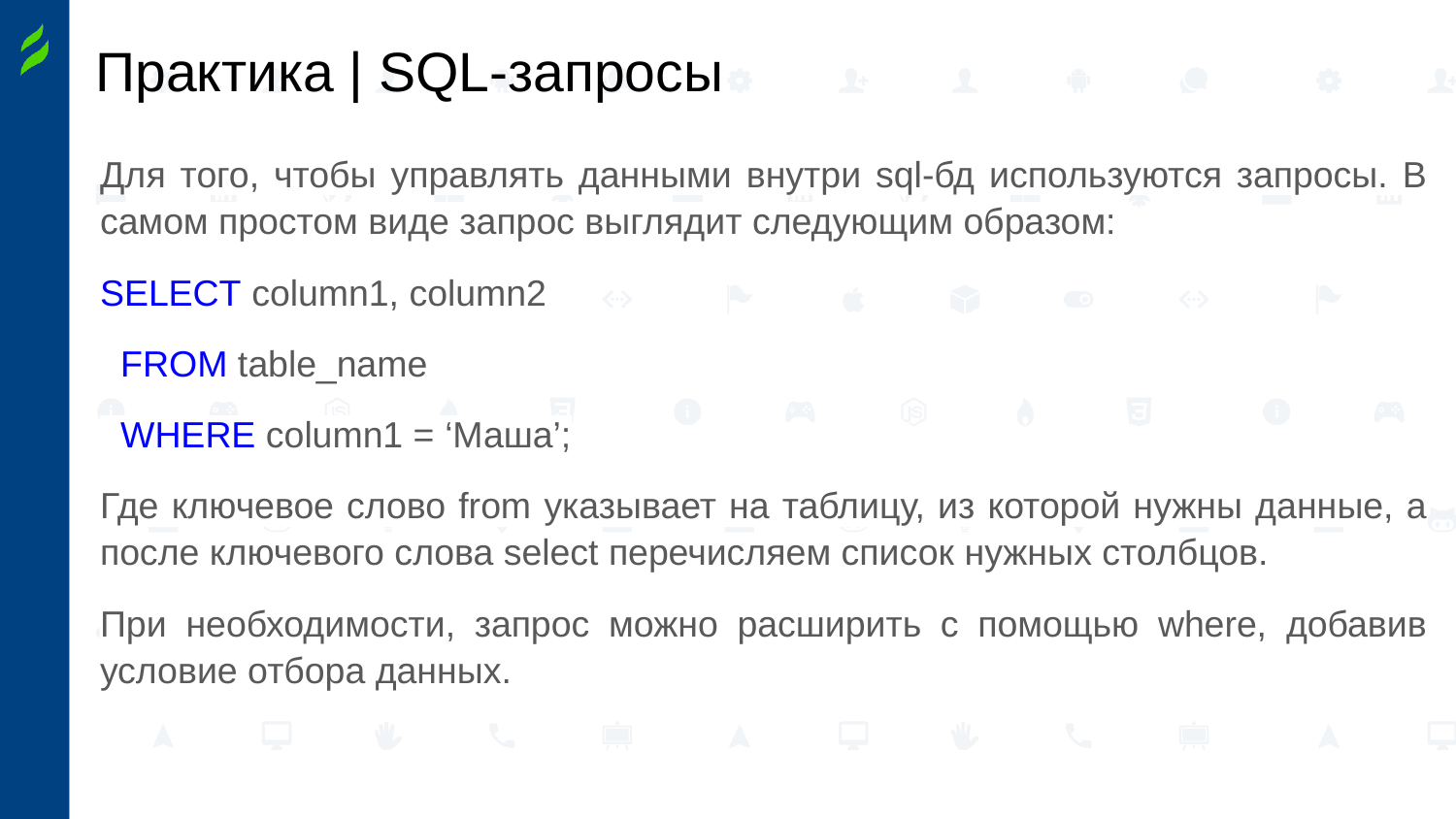

# Практика | SQL-запросы
Для того, чтобы управлять данными внутри sql-бд используются запросы. В самом простом виде запрос выглядит следующим образом:
SELECT column1, column2
  FROM table_name
  WHERE column1 = ‘Маша’;
Где ключевое слово from указывает на таблицу, из которой нужны данные, а после ключевого слова select перечисляем список нужных столбцов.
При необходимости, запрос можно расширить с помощью where, добавив условие отбора данных.